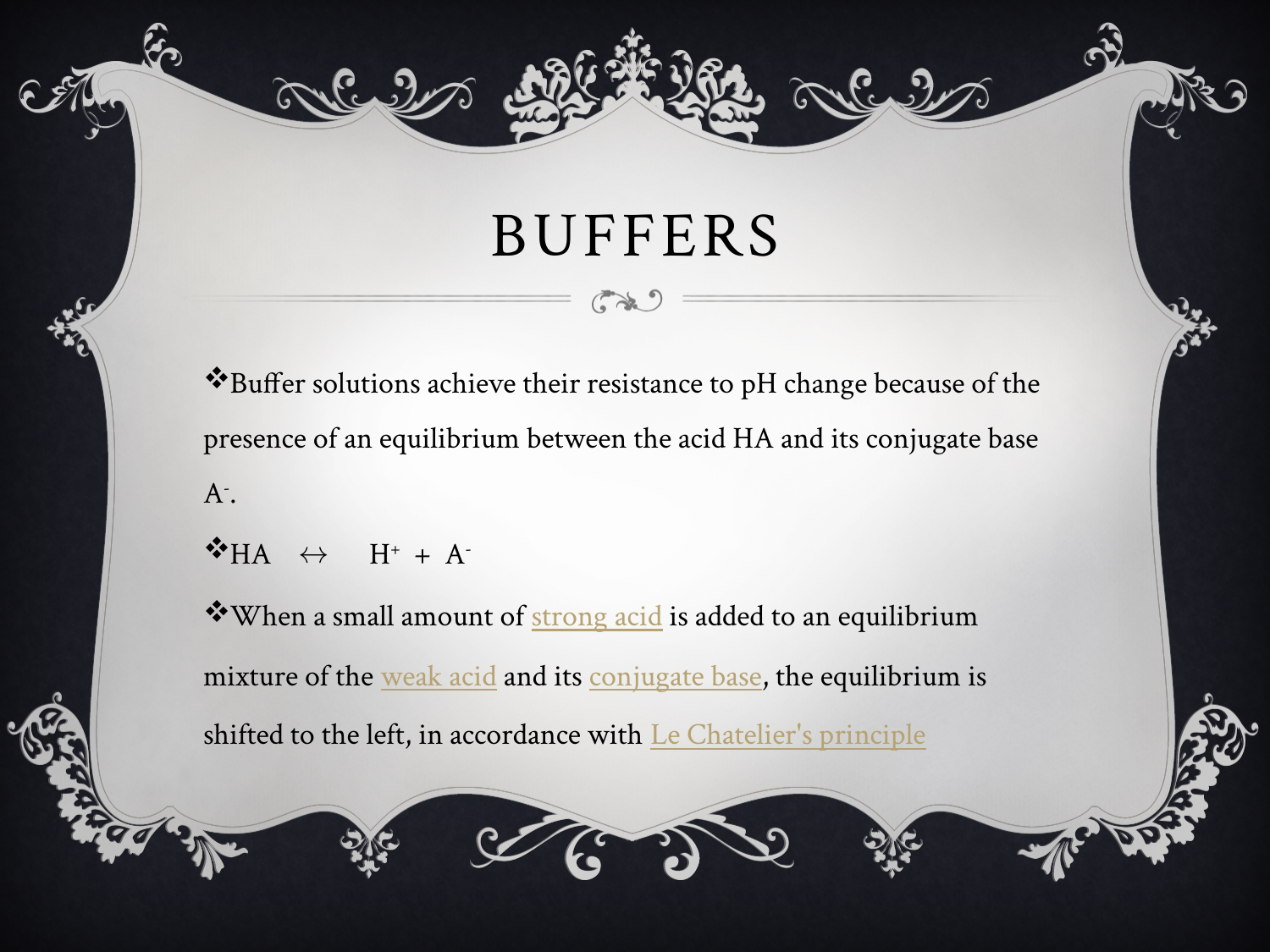

# buffers
Buffer solutions achieve their resistance to pH change because of the presence of an equilibrium between the acid HA and its conjugate base A-.
HA    ↔      H+  +  A-
When a small amount of strong acid is added to an equilibrium mixture of the weak acid and its conjugate base, the equilibrium is shifted to the left, in accordance with Le Chatelier's principle